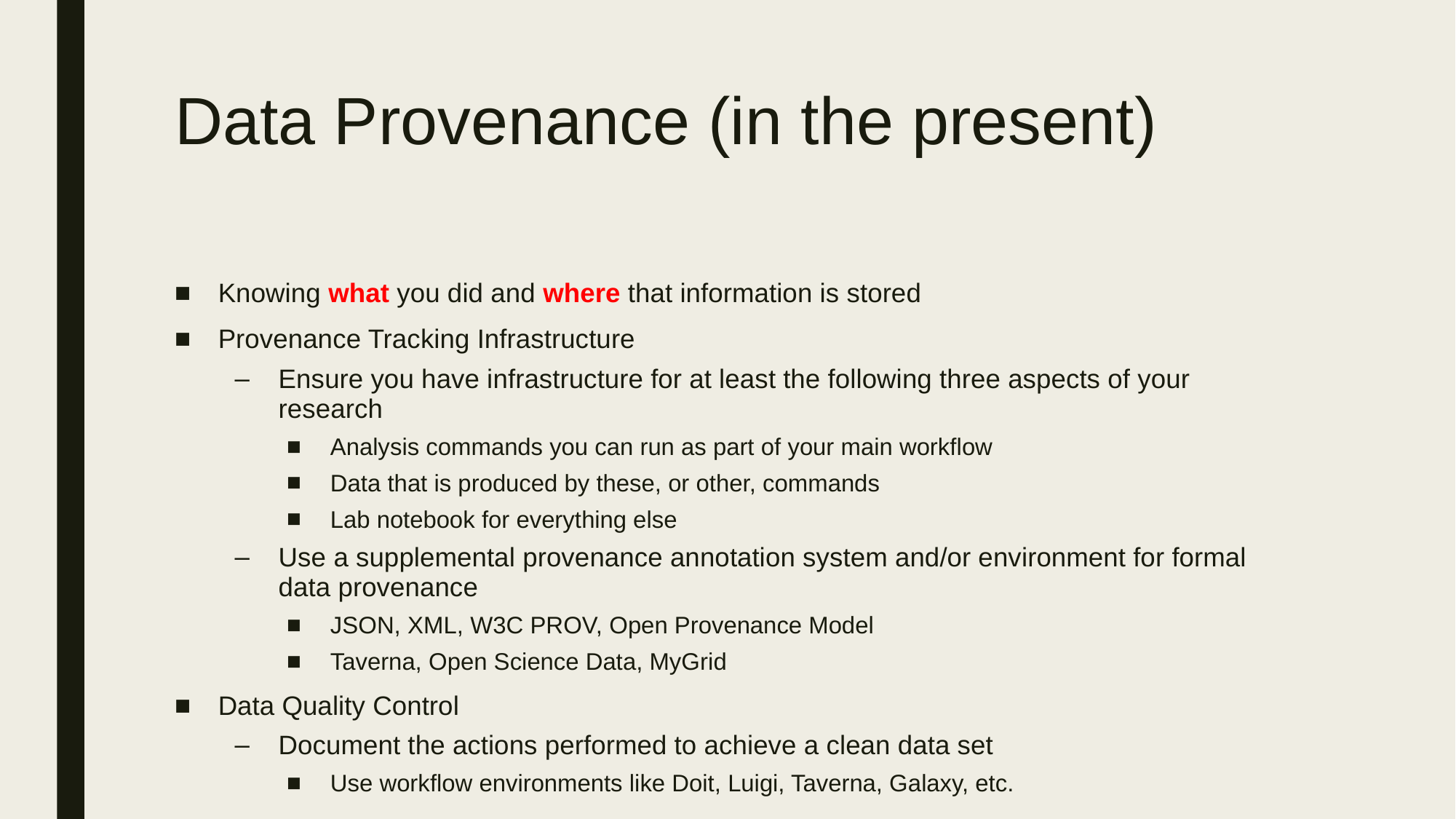

# Data Provenance (in the present)
Knowing what you did and where that information is stored
Provenance Tracking Infrastructure
Ensure you have infrastructure for at least the following three aspects of your research
Analysis commands you can run as part of your main workflow
Data that is produced by these, or other, commands
Lab notebook for everything else
Use a supplemental provenance annotation system and/or environment for formal data provenance
JSON, XML, W3C PROV, Open Provenance Model
Taverna, Open Science Data, MyGrid
Data Quality Control
Document the actions performed to achieve a clean data set
Use workflow environments like Doit, Luigi, Taverna, Galaxy, etc.